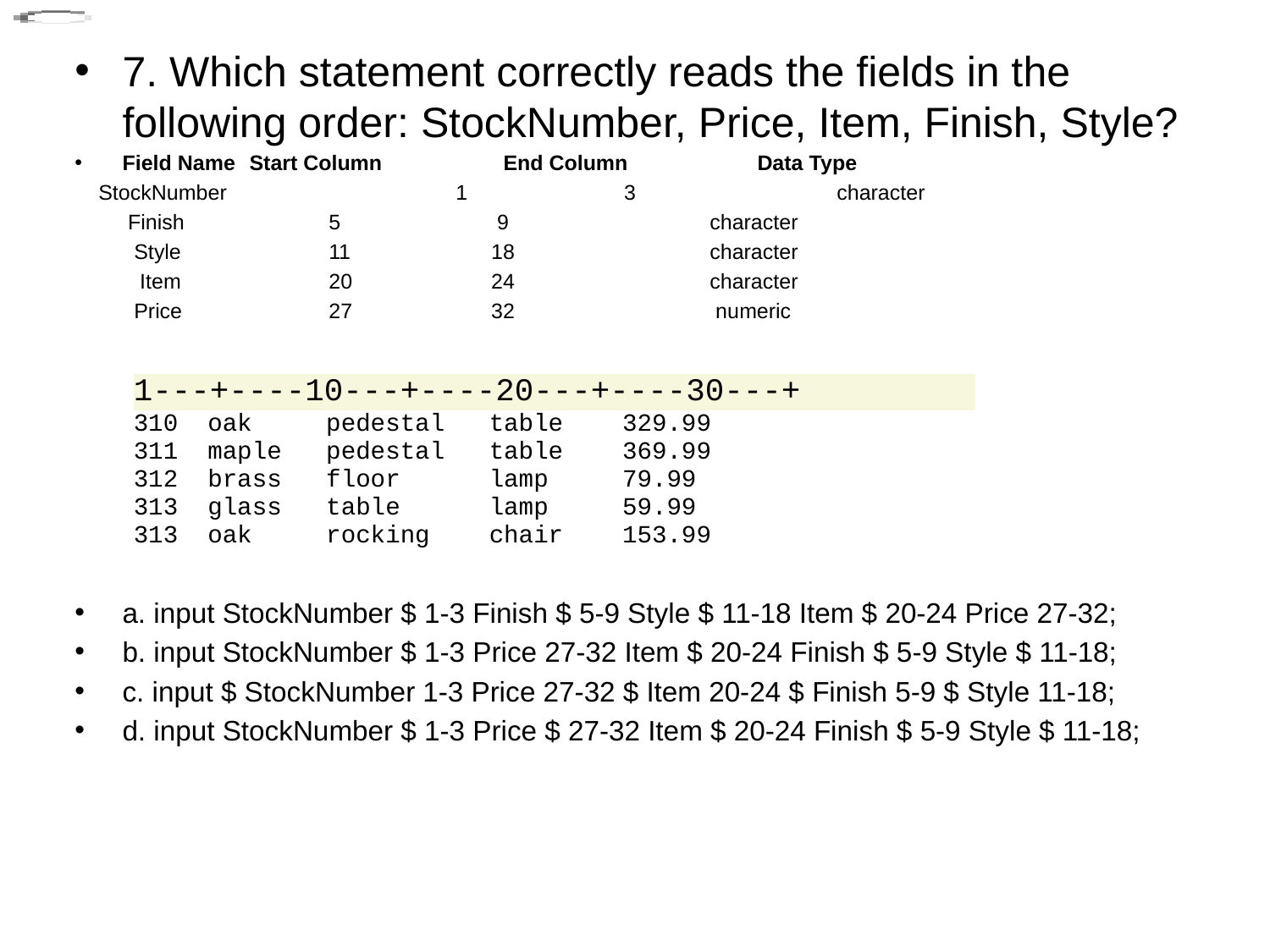

7. Which statement correctly reads the fields in the following order: StockNumber, Price, Item, Finish, Style?
Field Name 	Start Column 	End Column 	Data Type
    StockNumber 		1	       3 		character
         Finish 		5 	       9	 	character
          Style 		11 	      18 		character
           Item 		20 	      24 		character
          Price 		27 	      32 		 numeric

a. input StockNumber $ 1-3 Finish $ 5-9 Style $ 11-18 Item $ 20-24 Price 27-32;
b. input StockNumber $ 1-3 Price 27-32 Item $ 20-24 Finish $ 5-9 Style $ 11-18;
c. input $ StockNumber 1-3 Price 27-32 $ Item 20-24 $ Finish 5-9 $ Style 11-18;
d. input StockNumber $ 1-3 Price $ 27-32 Item $ 20-24 Finish $ 5-9 Style $ 11-18;
| 1---+----10---+----20---+----30---+ |
| --- |
| 310  oak    pedestal  table  329.99 |
| 311  maple  pedestal  table  369.99 |
| 312  brass  floor     lamp   79.99 |
| 313  glass  table     lamp   59.99 |
| 313  oak    rocking   chair  153.99 |